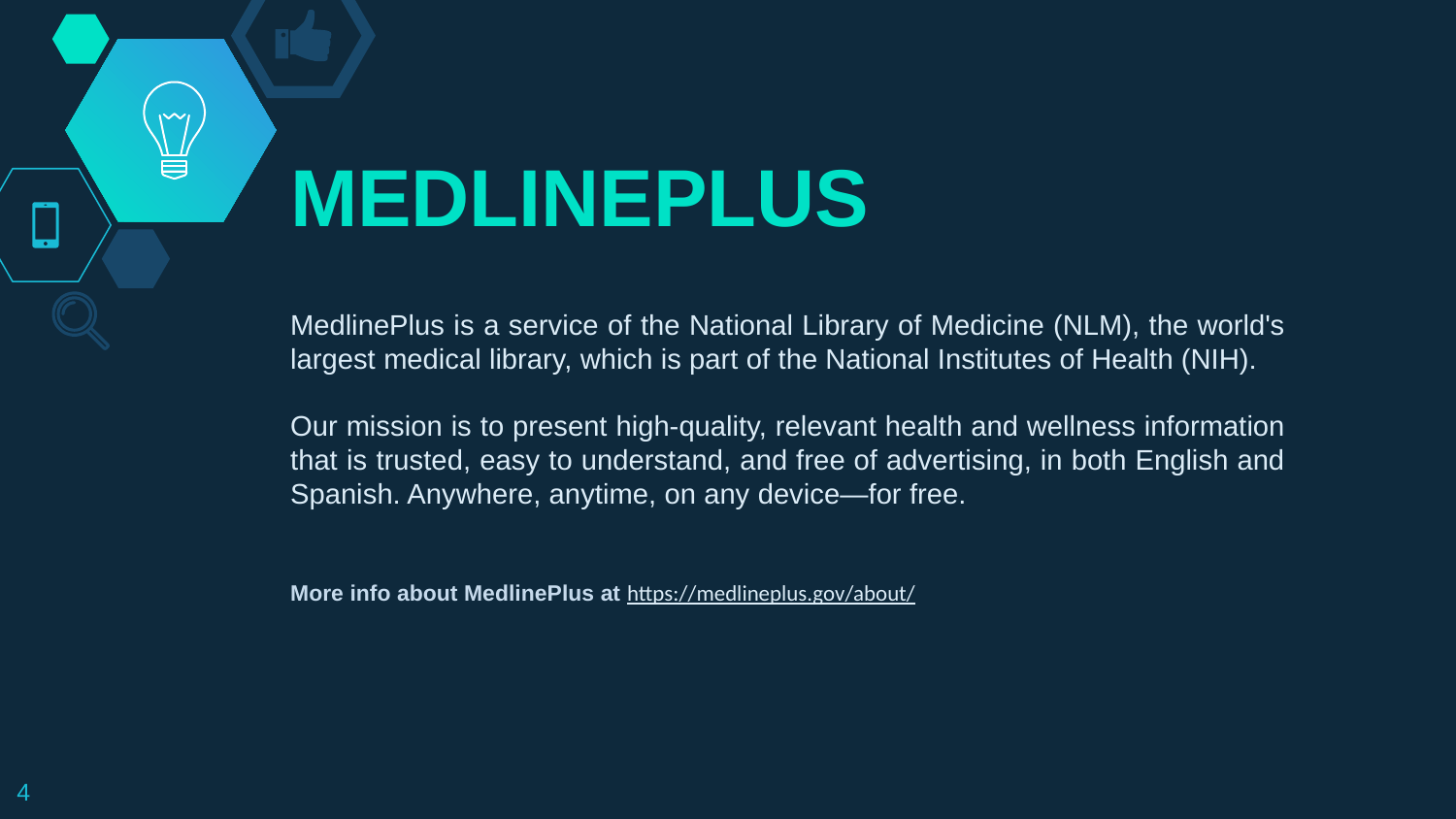

# MEDLINEPLUS
MedlinePlus is a service of the National Library of Medicine (NLM), the world's largest medical library, which is part of the National Institutes of Health (NIH).

Our mission is to present high-quality, relevant health and wellness information that is trusted, easy to understand, and free of advertising, in both English and Spanish. Anywhere, anytime, on any device—for free.

More info about MedlinePlus at https://medlineplus.gov/about/
4